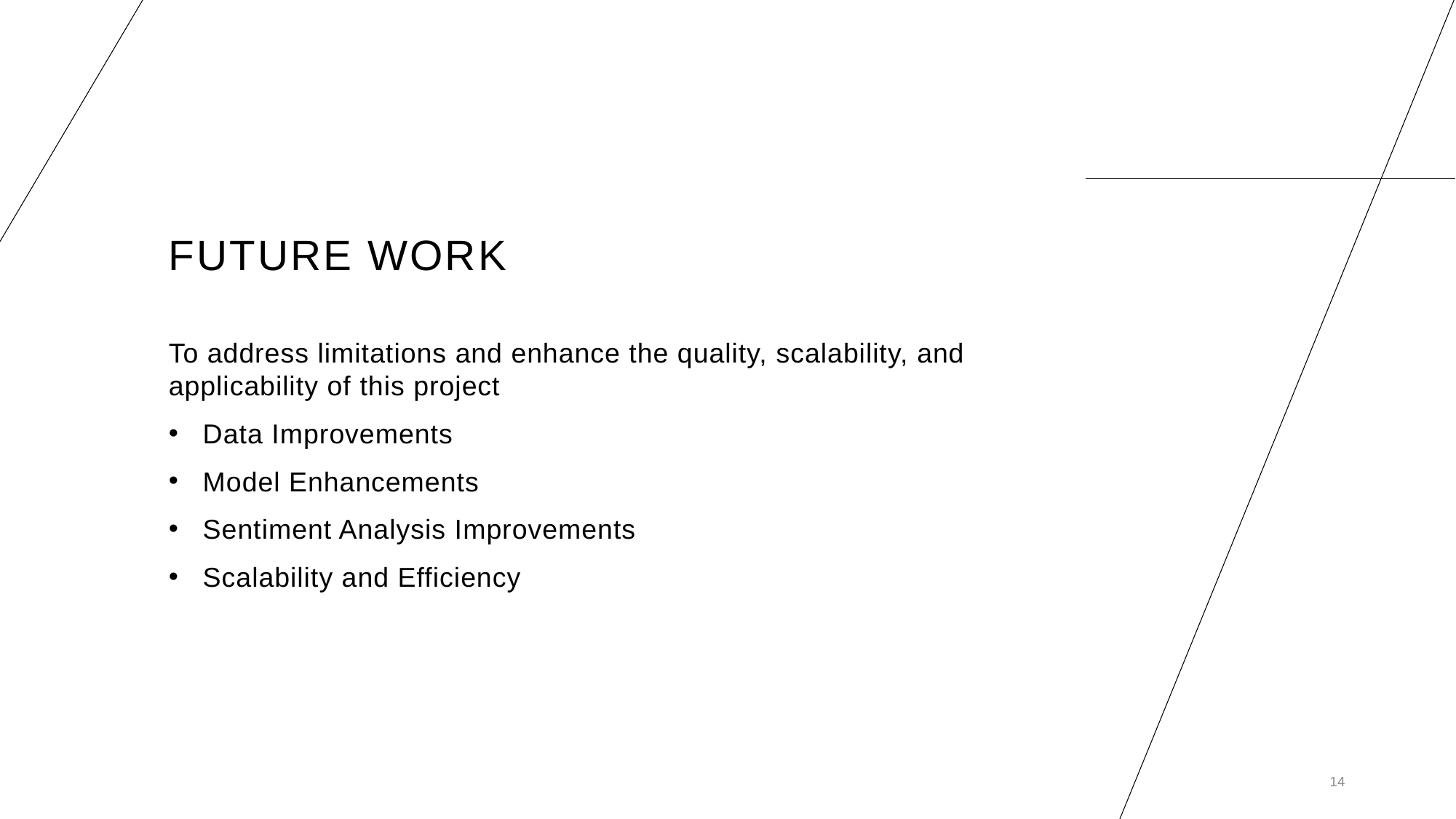

# Future work
To address limitations and enhance the quality, scalability, and applicability of this project
Data Improvements
Model Enhancements
Sentiment Analysis Improvements
Scalability and Efficiency

14